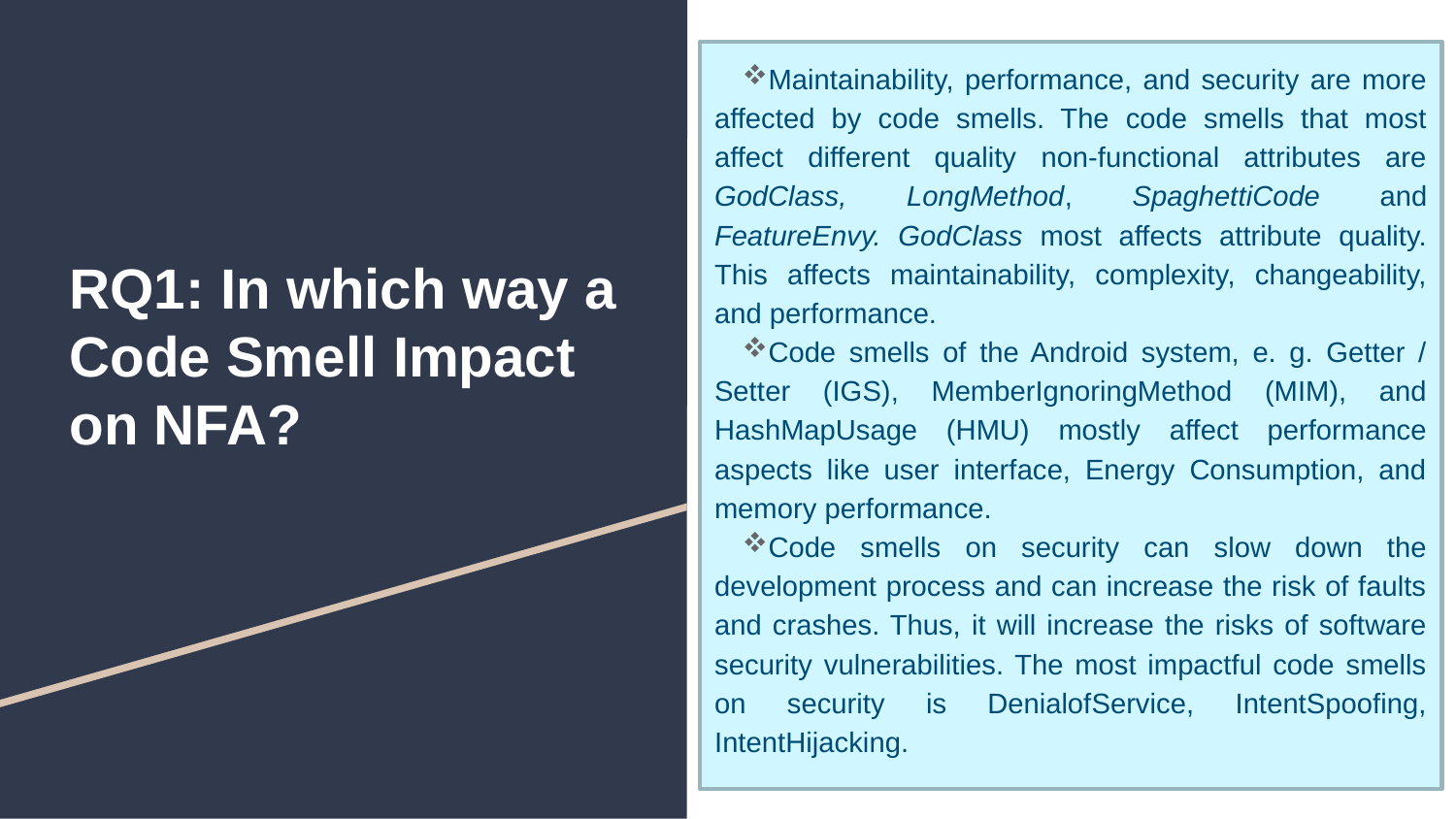

Maintainability, performance, and security are more affected by code smells. The code smells that most affect different quality non-functional attributes are GodClass, LongMethod, SpaghettiCode and FeatureEnvy. GodClass most affects attribute quality. This affects maintainability, complexity, changeability, and performance.
Code smells of the Android system, e. g. Getter / Setter (IGS), MemberIgnoringMethod (MIM), and HashMapUsage (HMU) mostly affect performance aspects like user interface, Energy Consumption, and memory performance.
Code smells on security can slow down the development process and can increase the risk of faults and crashes. Thus, it will increase the risks of software security vulnerabilities. The most impactful code smells on security is DenialofService, IntentSpoofing, IntentHijacking.
# RQ1: In which way a Code Smell Impact on NFA?